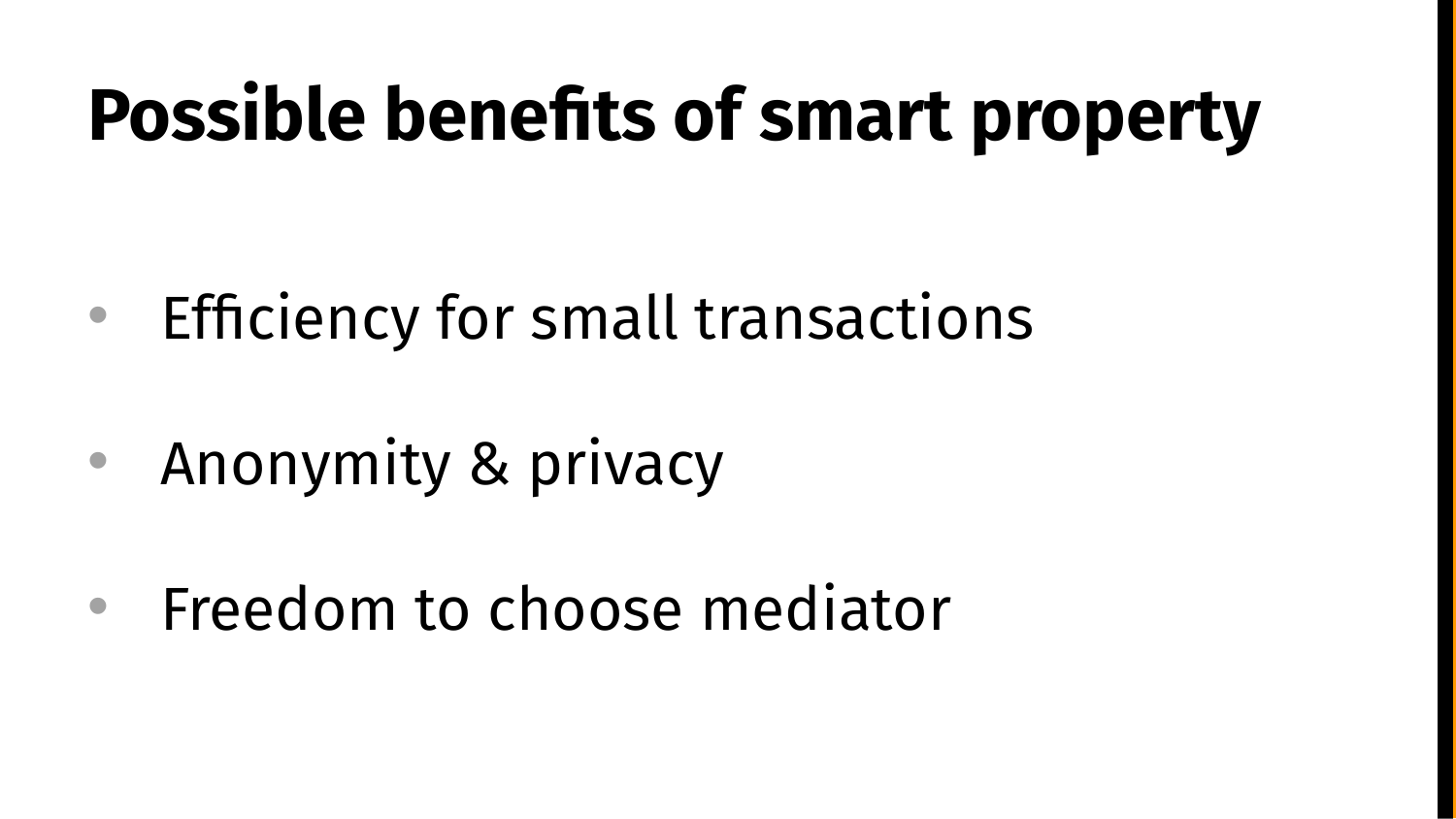

# Possible benefits of smart property

Efficiency for small transactions

Anonymity & privacy

Freedom to choose mediator